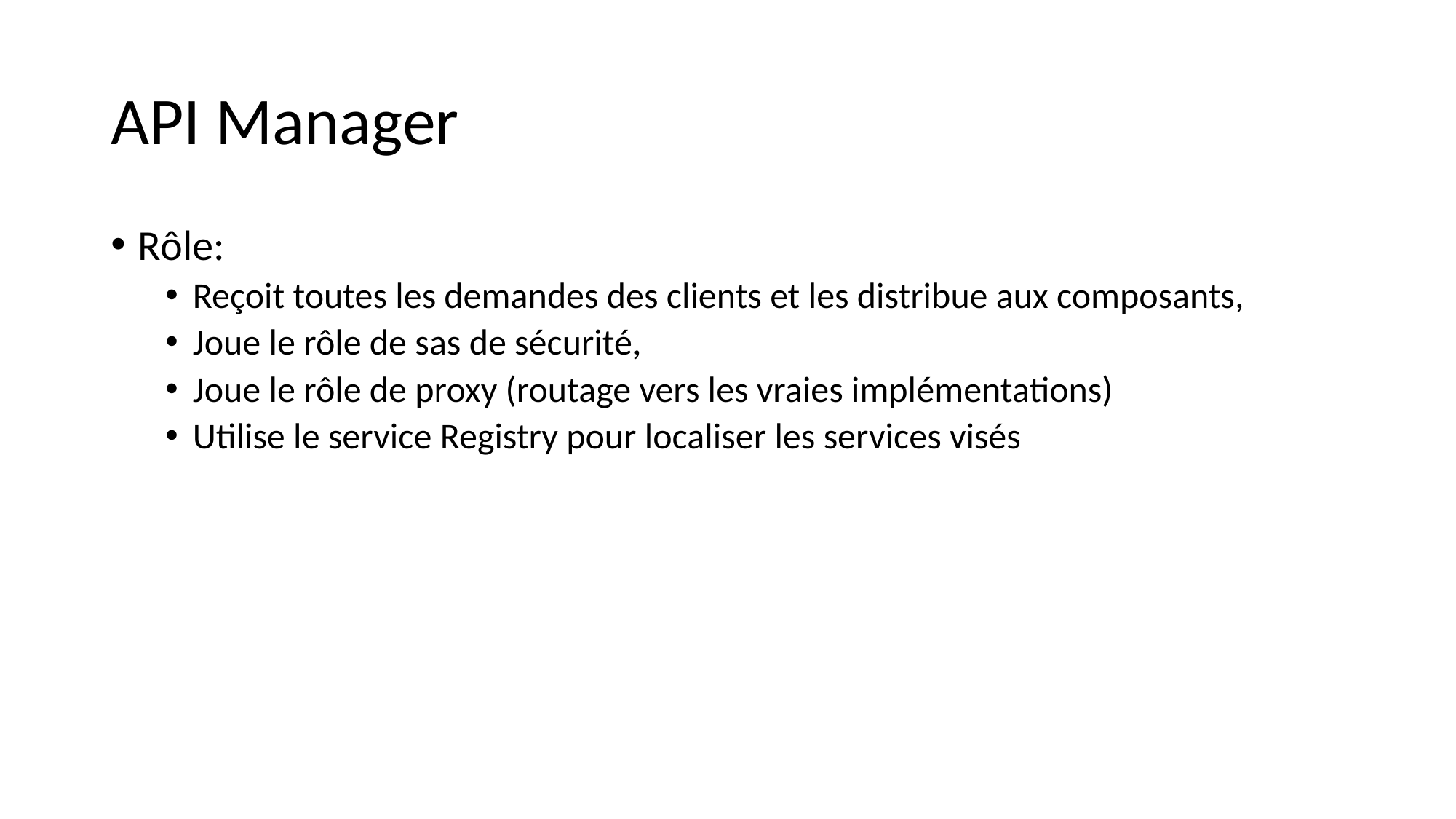

# API Manager
Rôle:
Reçoit toutes les demandes des clients et les distribue aux composants,
Joue le rôle de sas de sécurité,
Joue le rôle de proxy (routage vers les vraies implémentations)
Utilise le service Registry pour localiser les services visés